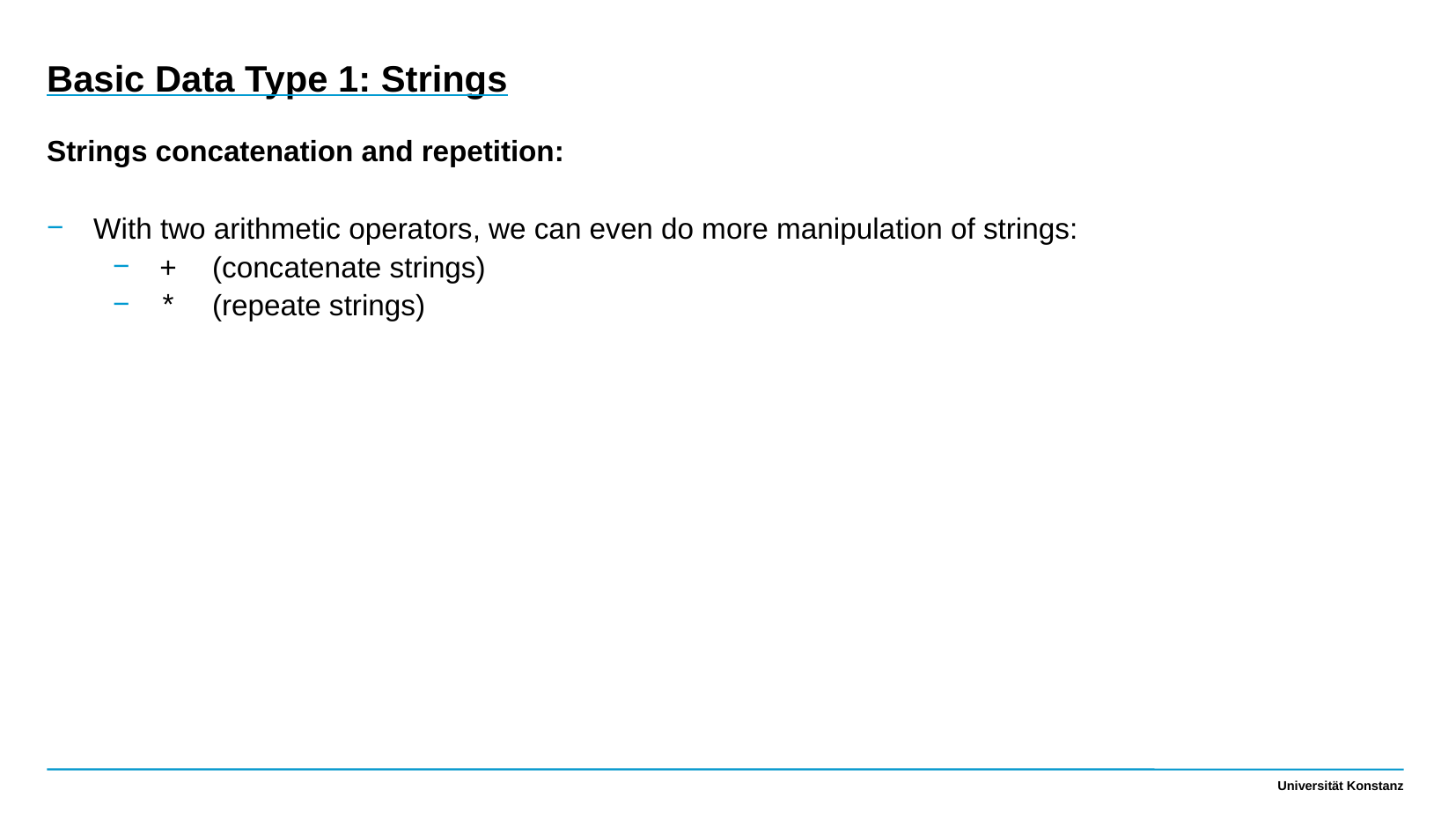

Basic Data Type 1: Strings
Strings concatenation and repetition:

With two arithmetic operators, we can even do more manipulation of strings:
+  (concatenate strings)
*  (repeate strings)